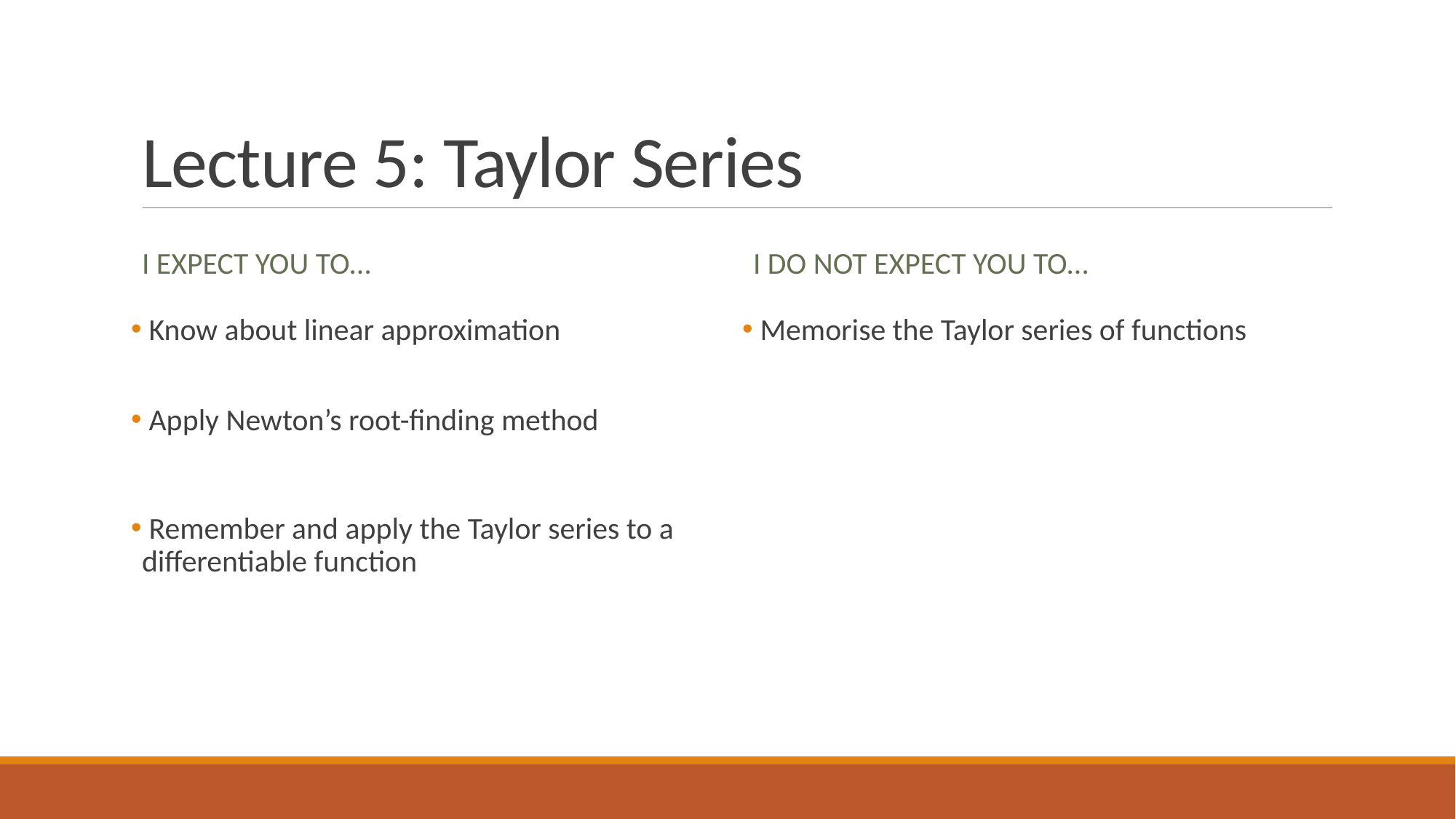

# Lecture 5: Taylor Series
I expect you to…
I do not expect you to…
 Know about linear approximation
 Apply Newton’s root-finding method

 Remember and apply the Taylor series to a differentiable function

 Memorise the Taylor series of functions